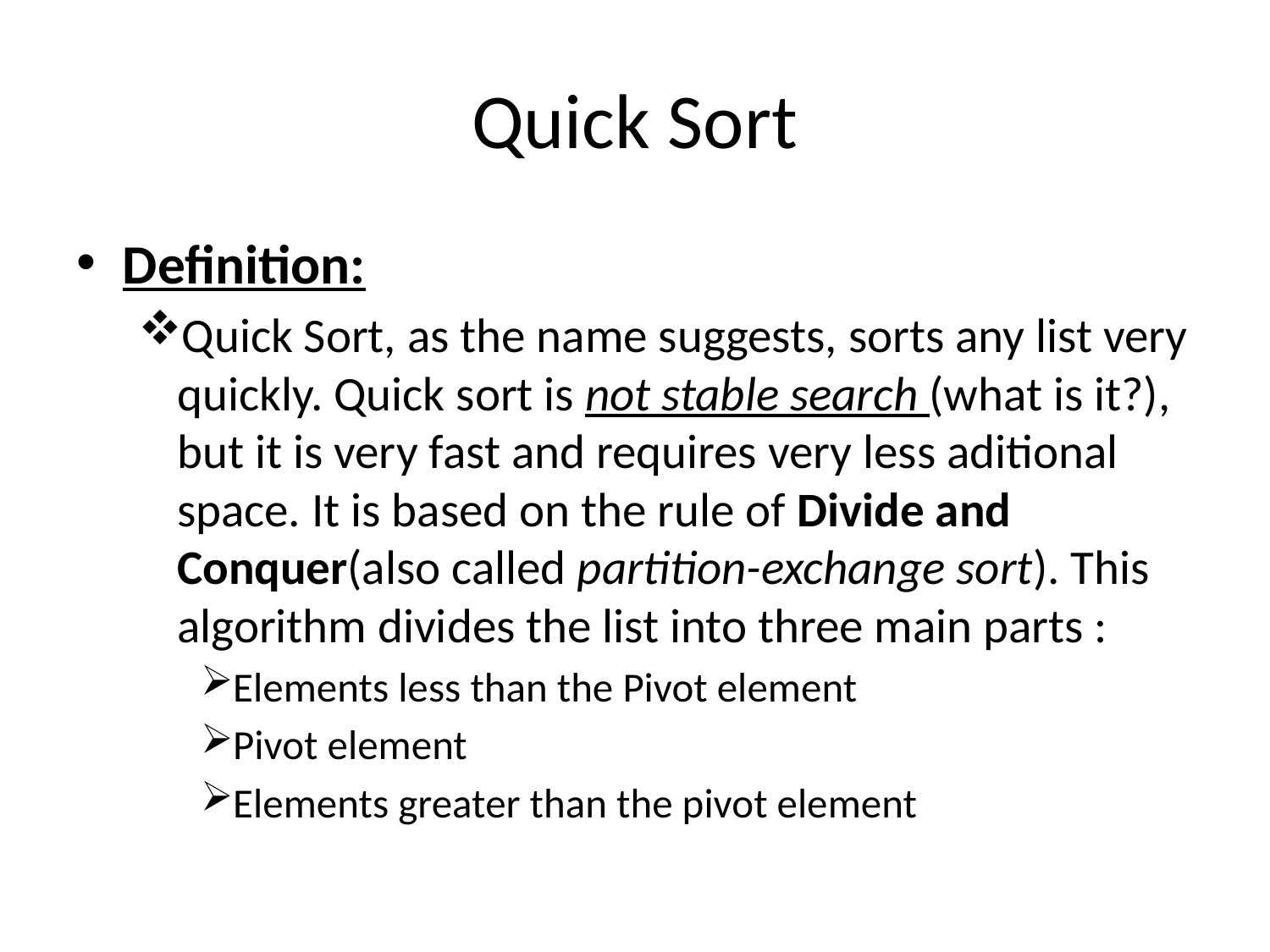

# Quick Sort
Definition:
Quick Sort, as the name suggests, sorts any list very quickly. Quick sort is not stable search (what is it?), but it is very fast and requires very less aditional space. It is based on the rule of Divide and Conquer(also called partition-exchange sort). This algorithm divides the list into three main parts :
Elements less than the Pivot element
Pivot element
Elements greater than the pivot element